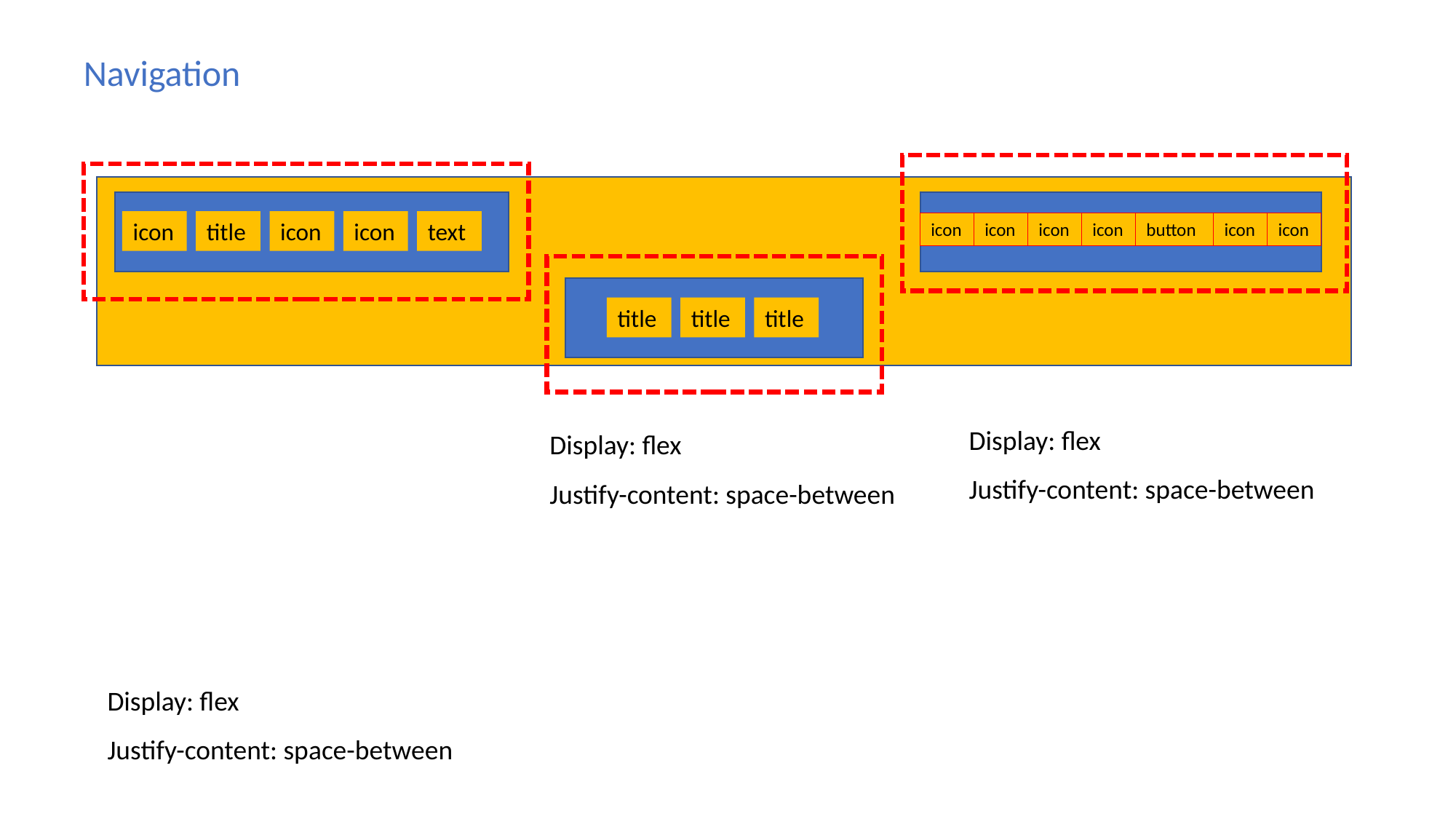

Navigation

icon
title
icon
icon
text
icon
icon
icon
icon
button
icon
icon

title
title
title
Display: flex
Display: flex
Justify-content: space-between
Justify-content: space-between
Display: flex
Justify-content: space-between